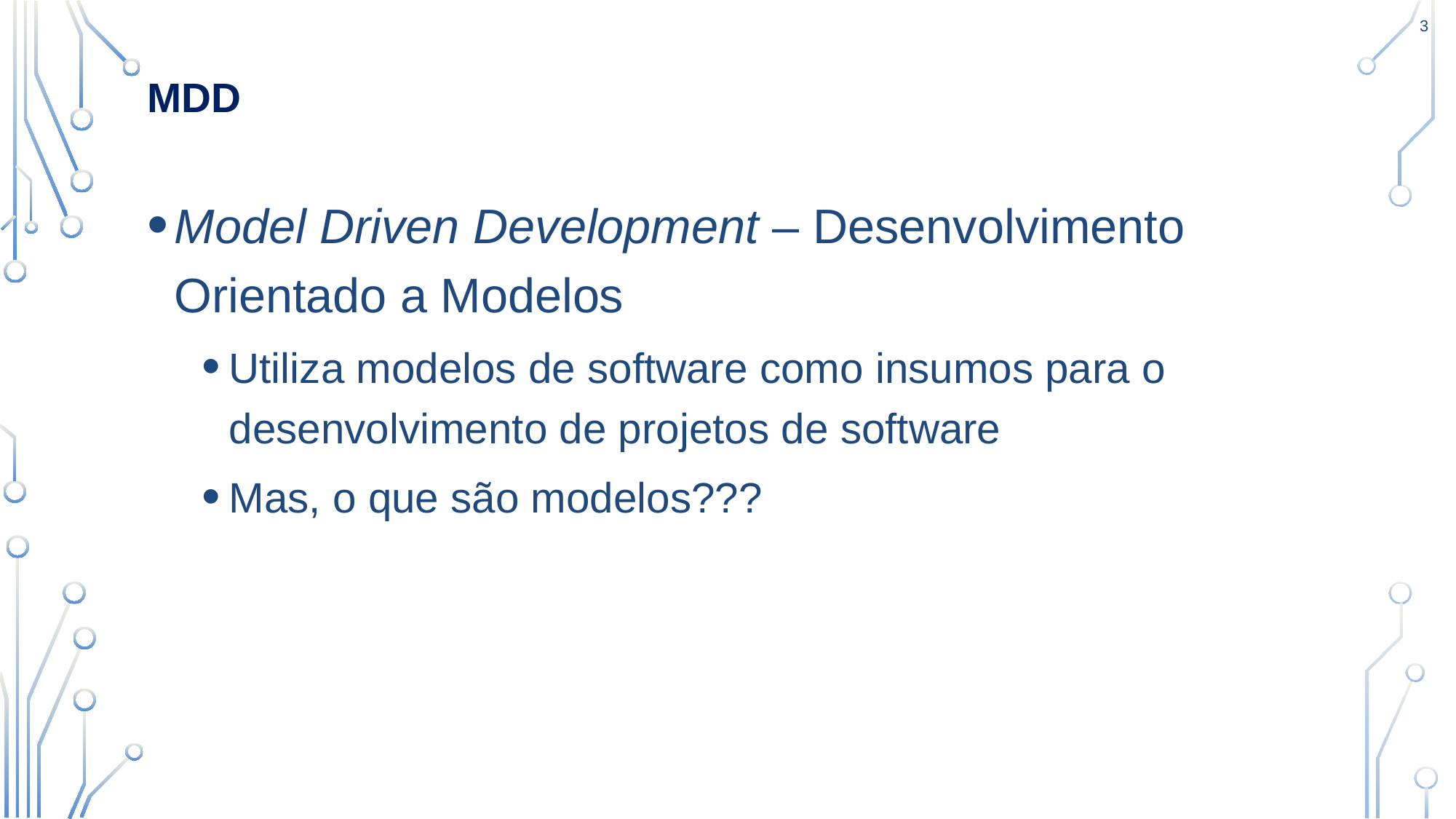

3
MDD
Model Driven Development – Desenvolvimento Orientado a Modelos
Utiliza modelos de software como insumos para o desenvolvimento de projetos de software
Mas, o que são modelos???